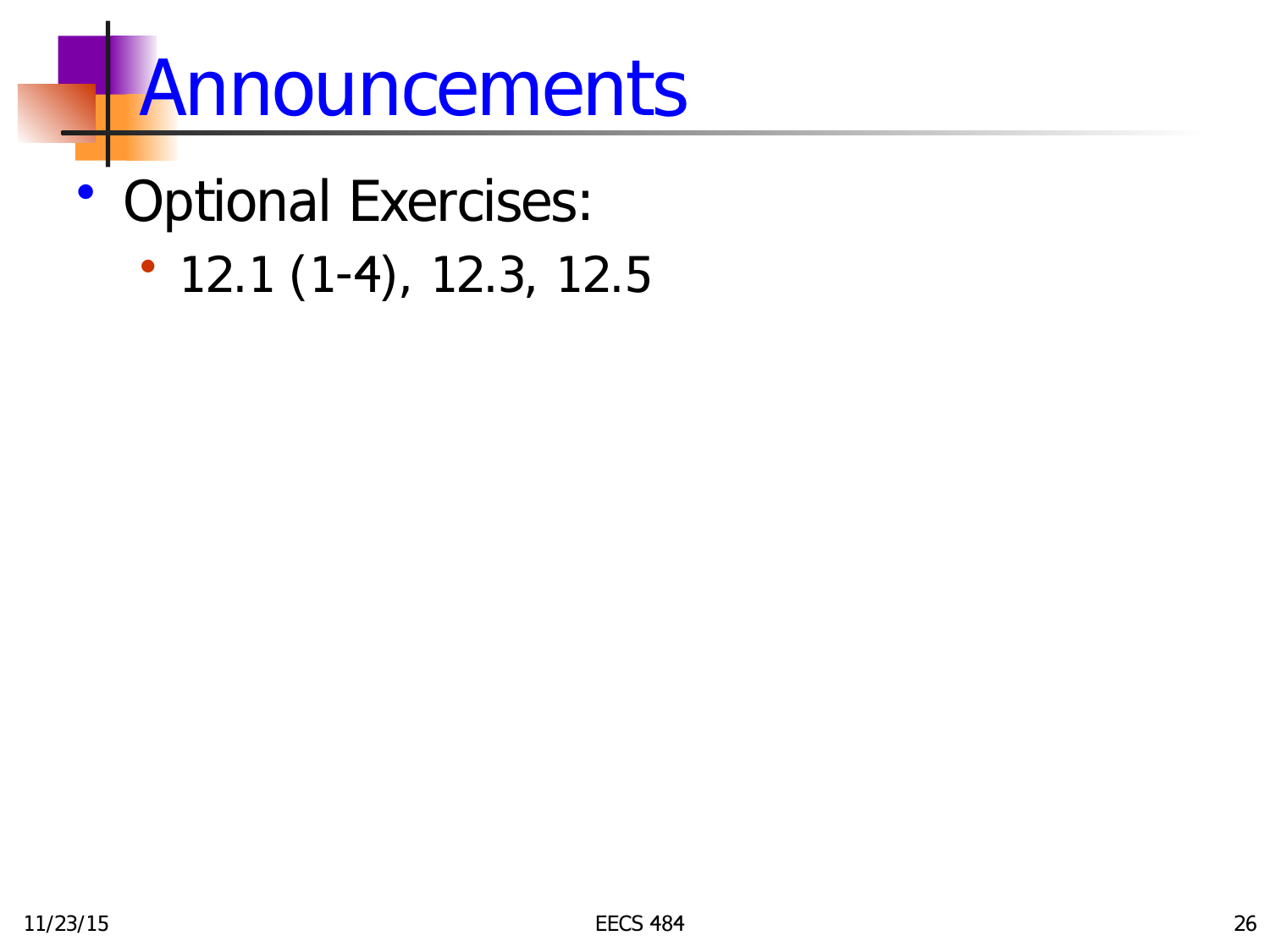

# Announcements
Optional Exercises:
12.1 (1-4), 12.3, 12.5

11/23/15
EECS 484
26